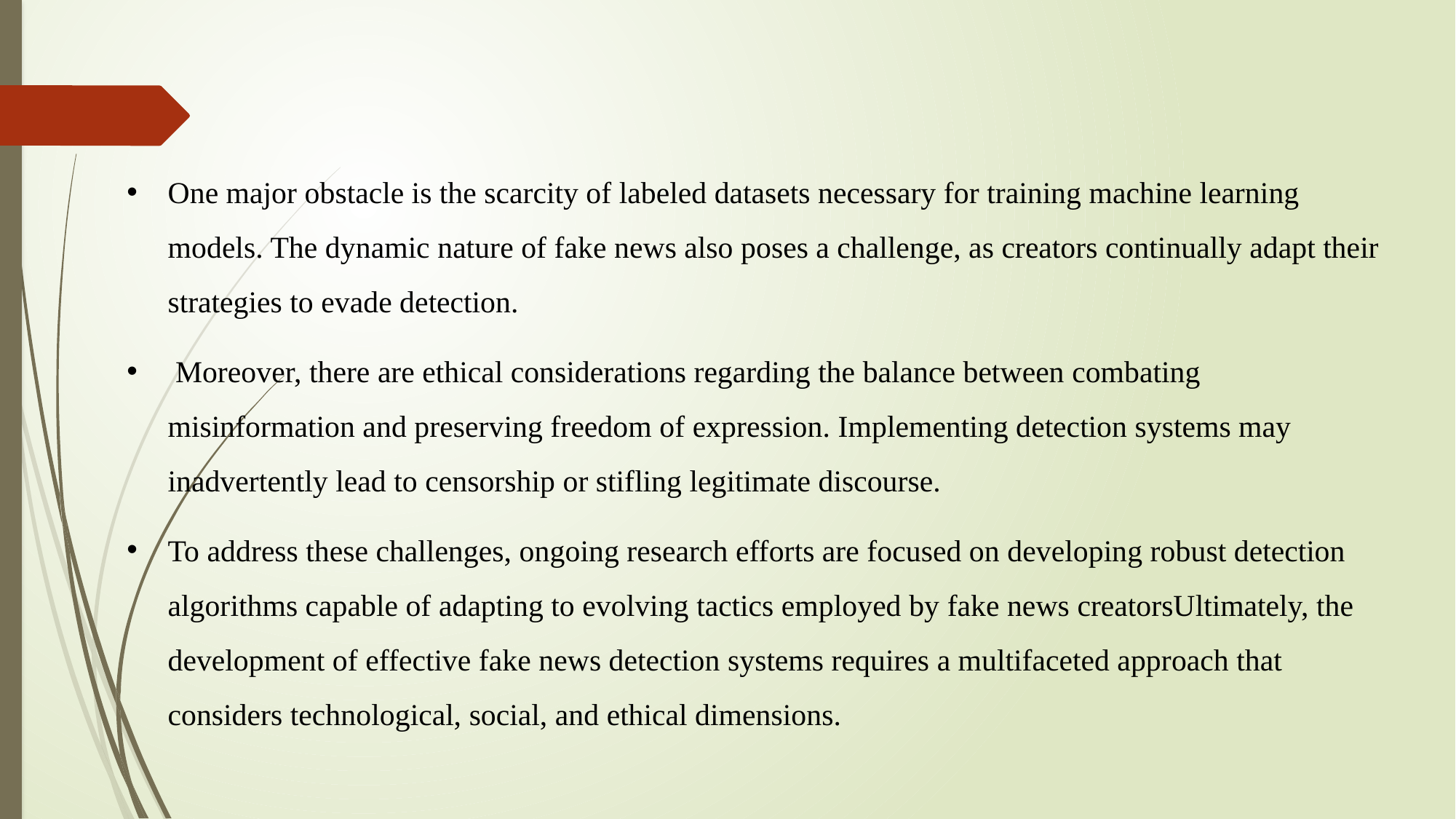

One major obstacle is the scarcity of labeled datasets necessary for training machine learning models. The dynamic nature of fake news also poses a challenge, as creators continually adapt their strategies to evade detection.
 Moreover, there are ethical considerations regarding the balance between combating misinformation and preserving freedom of expression. Implementing detection systems may inadvertently lead to censorship or stifling legitimate discourse.
To address these challenges, ongoing research efforts are focused on developing robust detection algorithms capable of adapting to evolving tactics employed by fake news creatorsUltimately, the development of effective fake news detection systems requires a multifaceted approach that considers technological, social, and ethical dimensions.